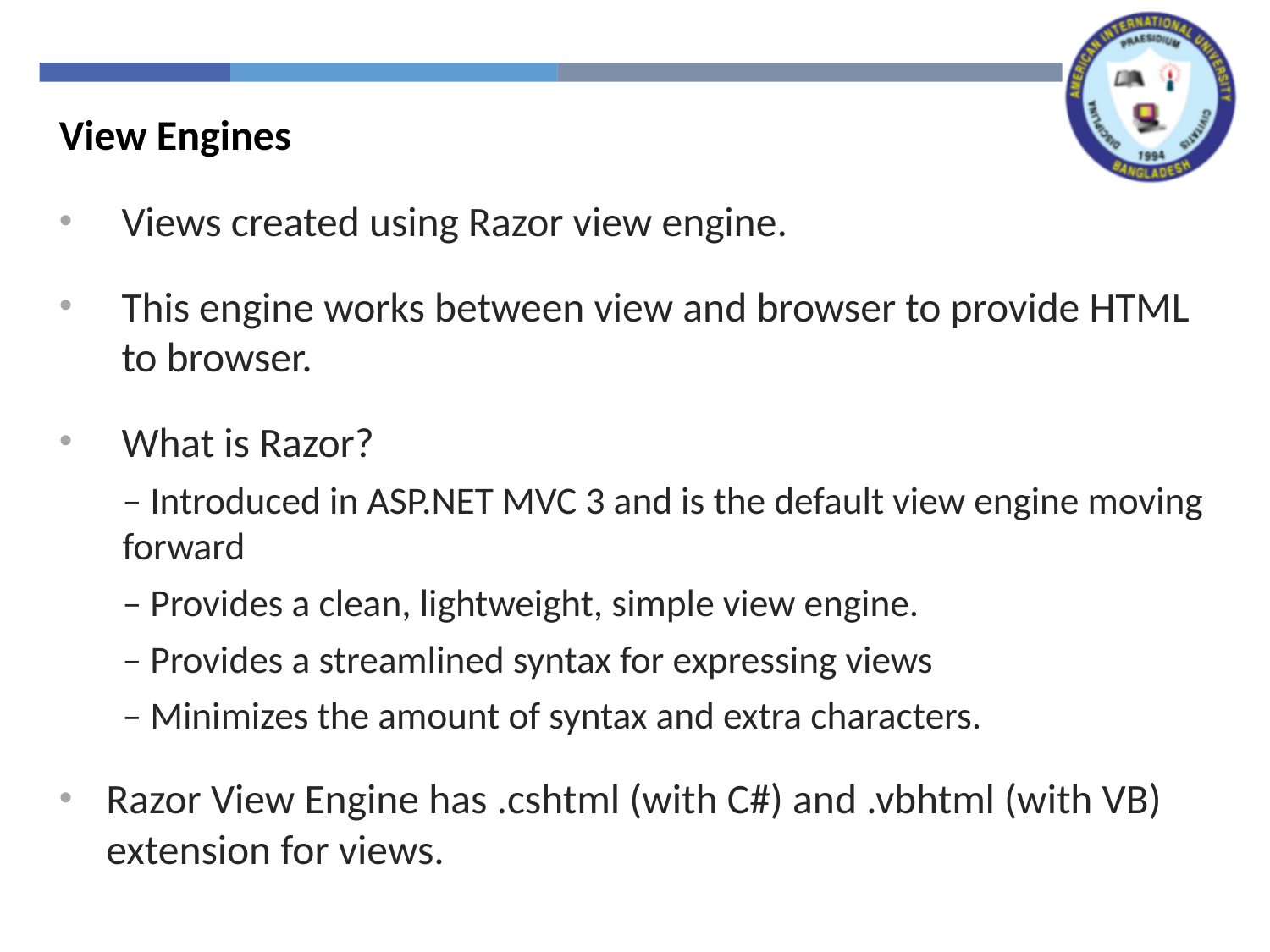

View Engines
Views created using Razor view engine.
This engine works between view and browser to provide HTML to browser.
What is Razor?
– Introduced in ASP.NET MVC 3 and is the default view engine moving forward
– Provides a clean, lightweight, simple view engine.
– Provides a streamlined syntax for expressing views
– Minimizes the amount of syntax and extra characters.
Razor View Engine has .cshtml (with C#) and .vbhtml (with VB) extension for views.